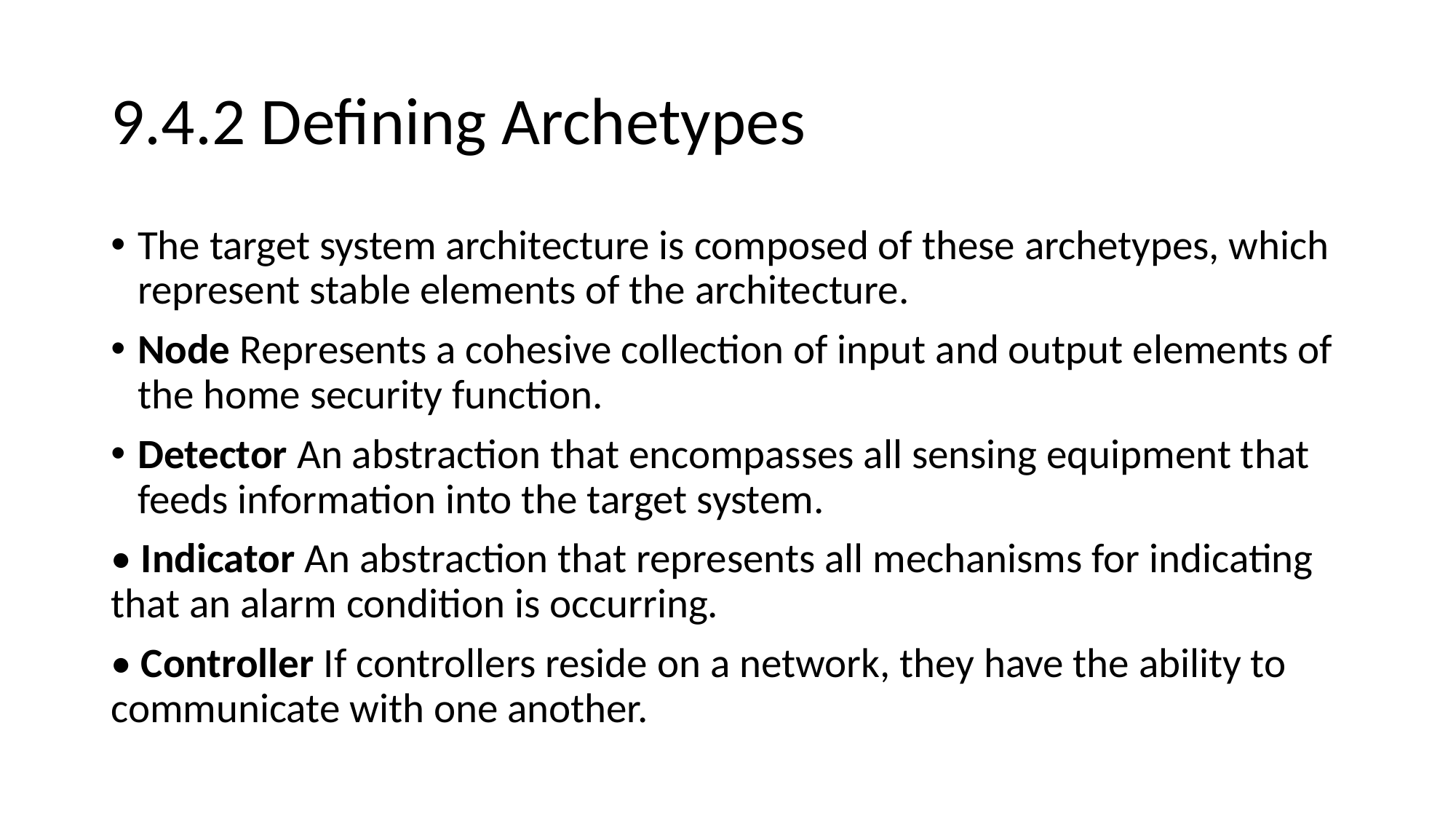

# 9.4.2 Defining Archetypes
The target system architecture is composed of these archetypes, which represent stable elements of the architecture.
Node Represents a cohesive collection of input and output elements of the home security function.
Detector An abstraction that encompasses all sensing equipment that feeds information into the target system.
• Indicator An abstraction that represents all mechanisms for indicating that an alarm condition is occurring.
• Controller If controllers reside on a network, they have the ability to communicate with one another.